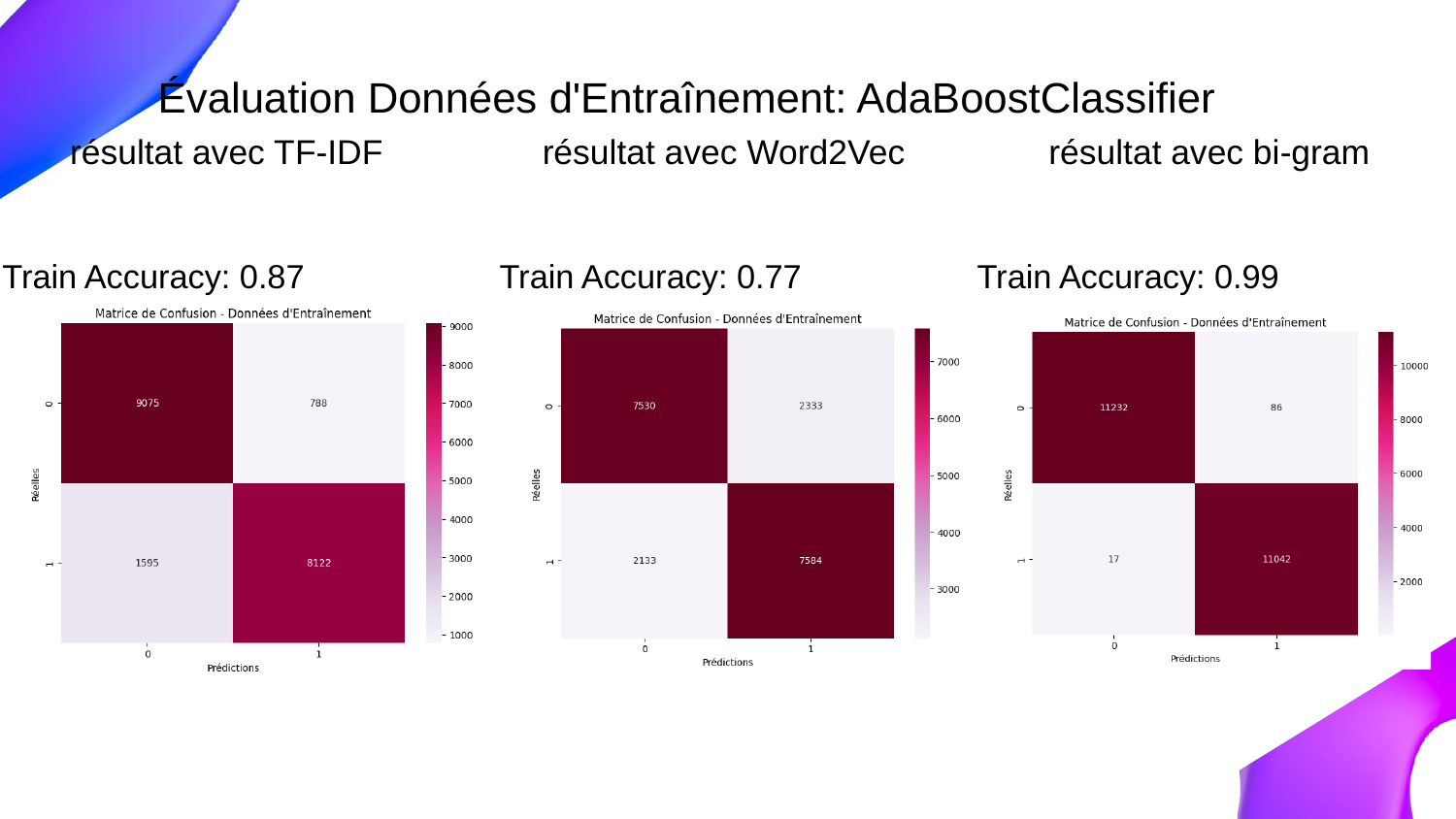

Évaluation Données d'Entraînement: AdaBoostClassifier
résultat avec TF-IDF
résultat avec Word2Vec
résultat avec bi-gram
Train Accuracy: 0.87
Train Accuracy: 0.77
Train Accuracy: 0.99